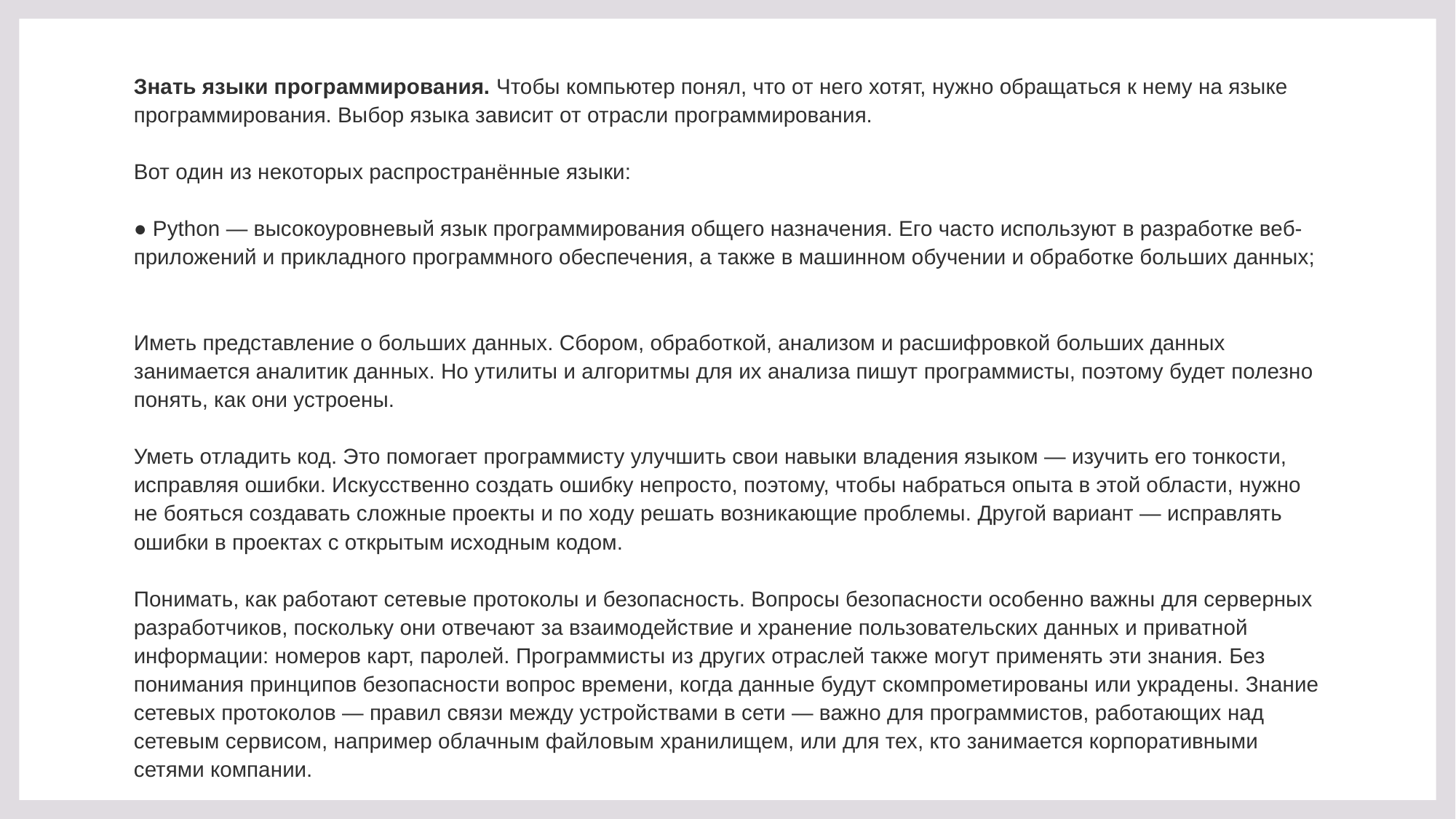

Знать языки программирования. Чтобы компьютер понял, что от него хотят, нужно обращаться к нему на языке программирования. Выбор языка зависит от отрасли программирования.
Вот один из некоторых распространённые языки:
● Python — высокоуровневый язык программирования общего назначения. Его часто используют в разработке веб-приложений и прикладного программного обеспечения, а также в машинном обучении и обработке больших данных;
Иметь представление о больших данных. Сбором, обработкой, анализом и расшифровкой больших данных занимается аналитик данных. Но утилиты и алгоритмы для их анализа пишут программисты, поэтому будет полезно понять, как они устроены.
Уметь отладить код. Это помогает программисту улучшить свои навыки владения языком — изучить его тонкости, исправляя ошибки. Искусственно создать ошибку непросто, поэтому, чтобы набраться опыта в этой области, нужно не бояться создавать сложные проекты и по ходу решать возникающие проблемы. Другой вариант — исправлять ошибки в проектах с открытым исходным кодом.
Понимать, как работают сетевые протоколы и безопасность. Вопросы безопасности особенно важны для серверных разработчиков, поскольку они отвечают за взаимодействие и хранение пользовательских данных и приватной информации: номеров карт, паролей. Программисты из других отраслей также могут применять эти знания. Без понимания принципов безопасности вопрос времени, когда данные будут скомпрометированы или украдены. Знание сетевых протоколов ― правил связи между устройствами в сети ― важно для программистов, работающих над сетевым сервисом, например облачным файловым хранилищем, или для тех, кто занимается корпоративными сетями компании.
#